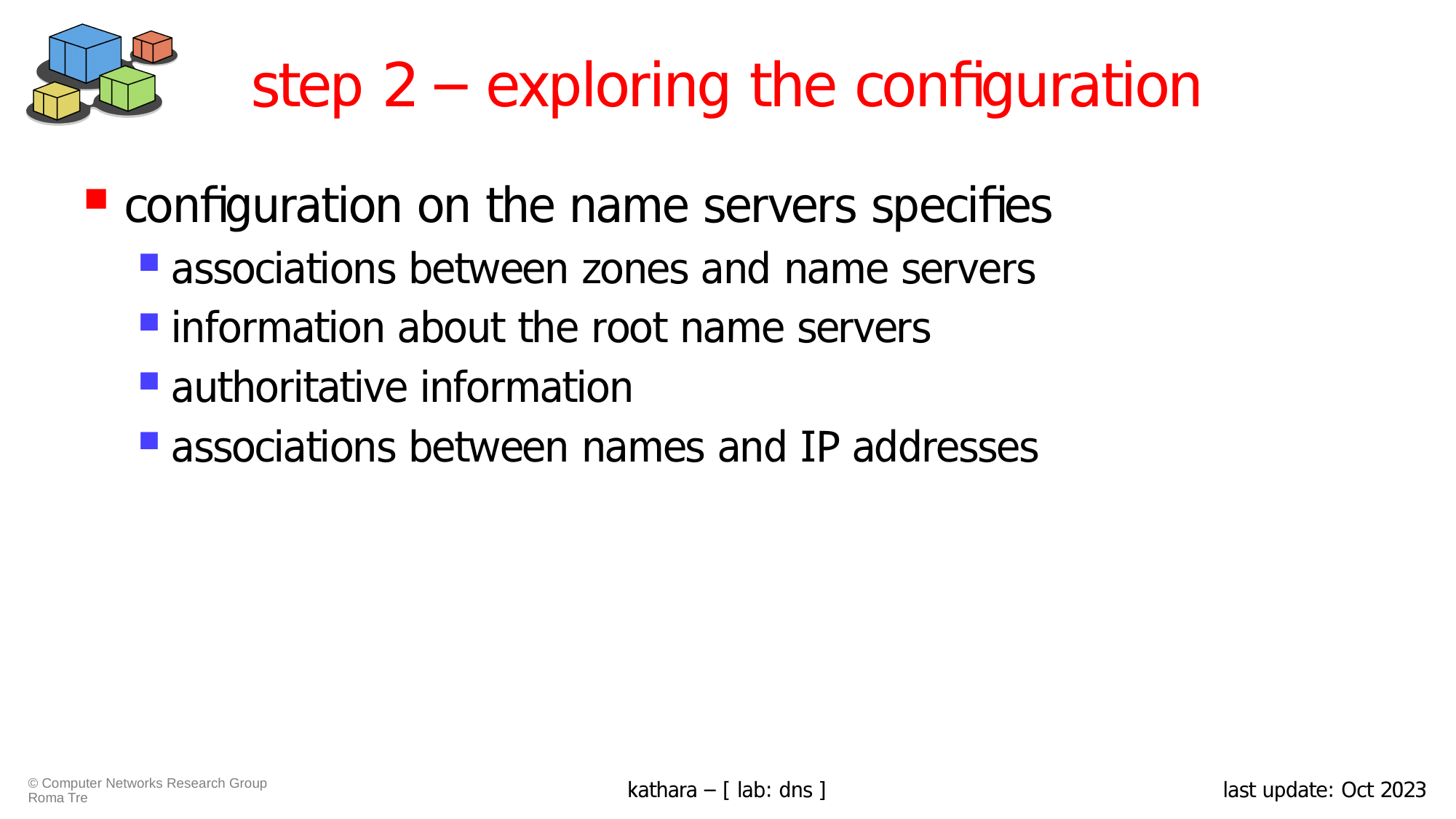

# step 2 – exploring the configuration
configuration on the name servers specifies
associations between zones and name servers
information about the root name servers
authoritative information
associations between names and IP addresses
kathara – [ lab: dns ]
last update: Oct 2023